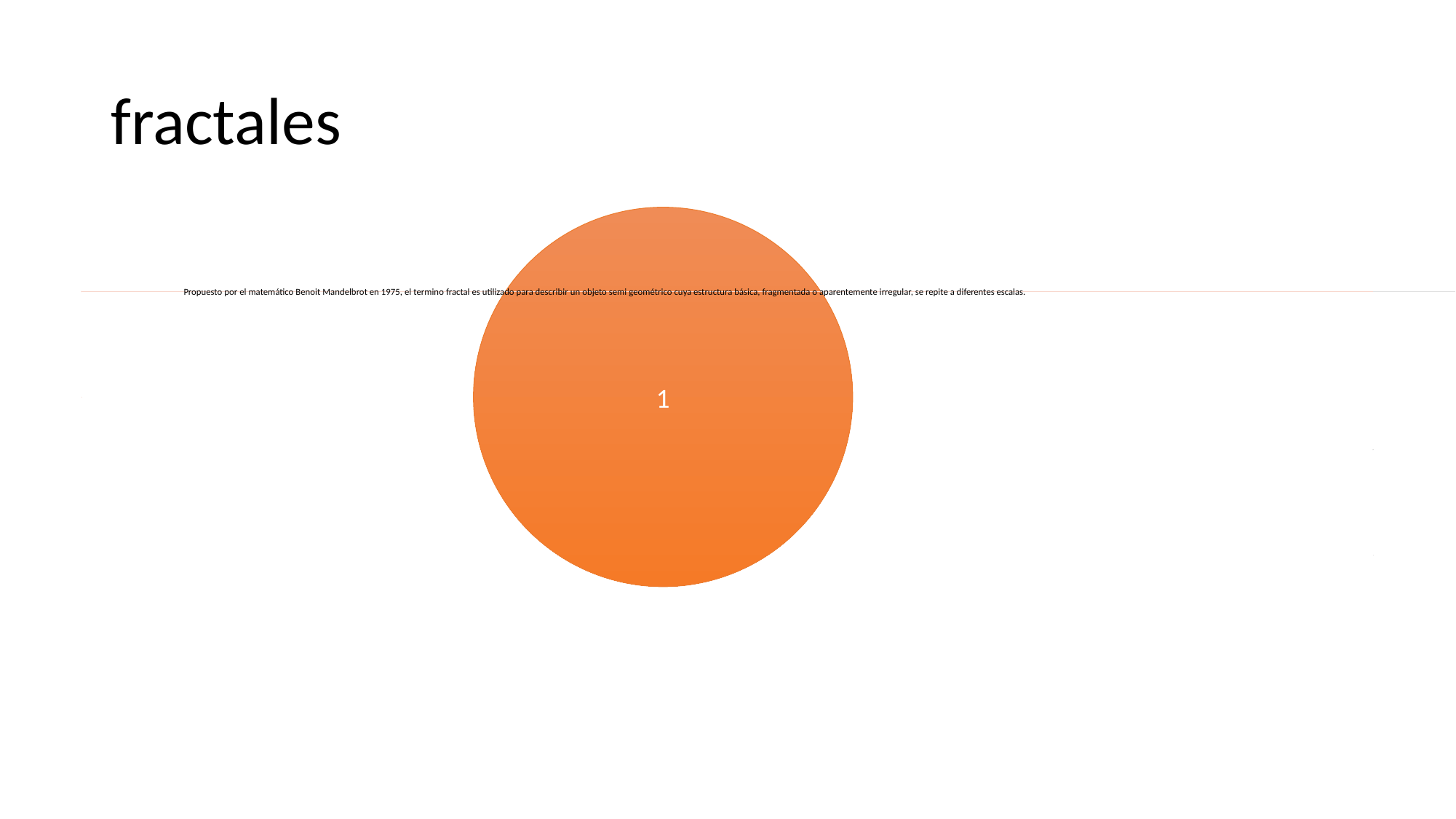

# fractales
Propuesto por el matemático Benoit Mandelbrot en 1975, el termino fractal es utilizado para describir un objeto semi geométrico cuya estructura básica, fragmentada o aparentemente irregular, se repite a diferentes escalas.
1